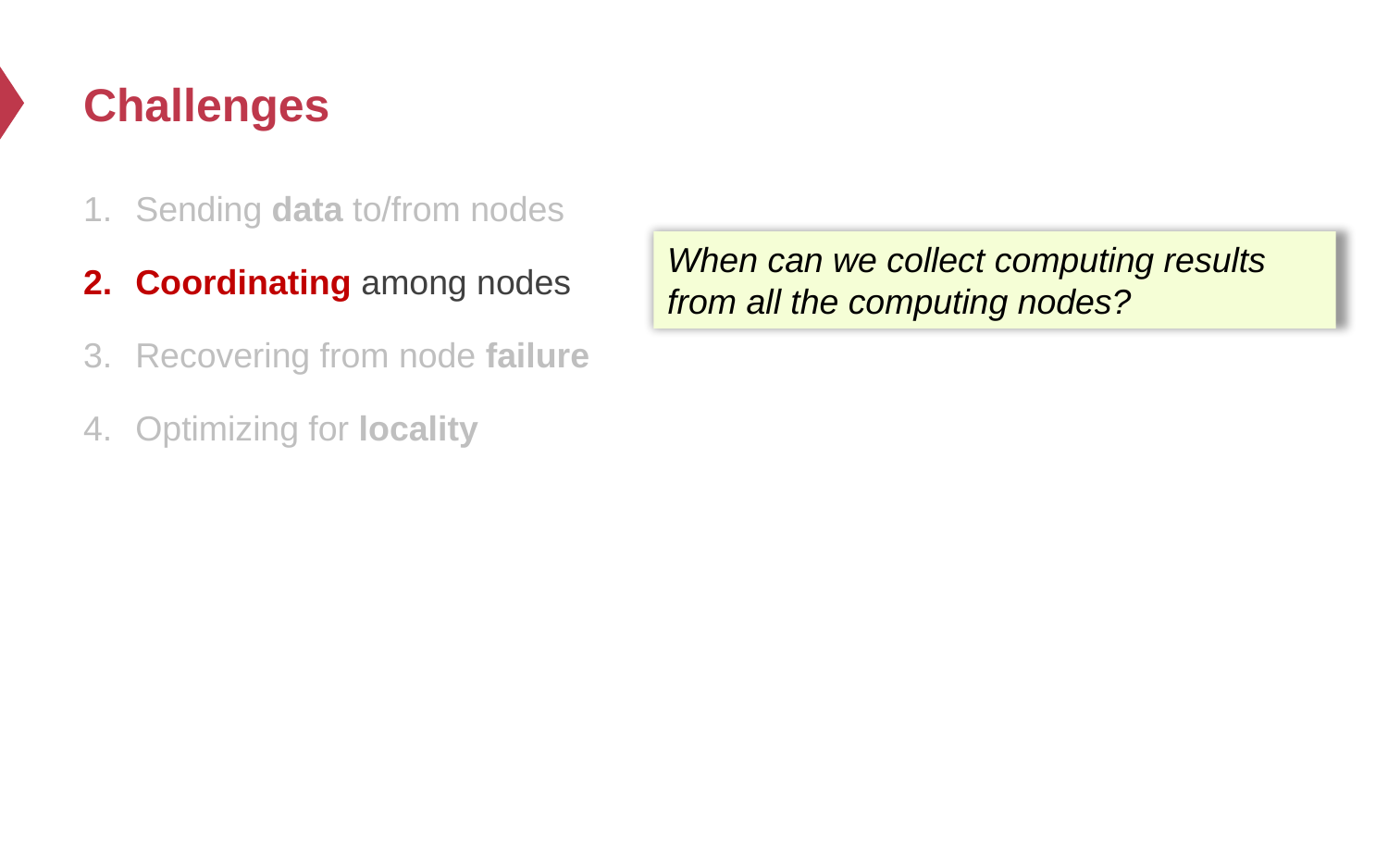

# Challenges
Sending data to/from nodes
Coordinating among nodes
Recovering from node failure
Optimizing for locality
When can we collect computing results from all the computing nodes?
35